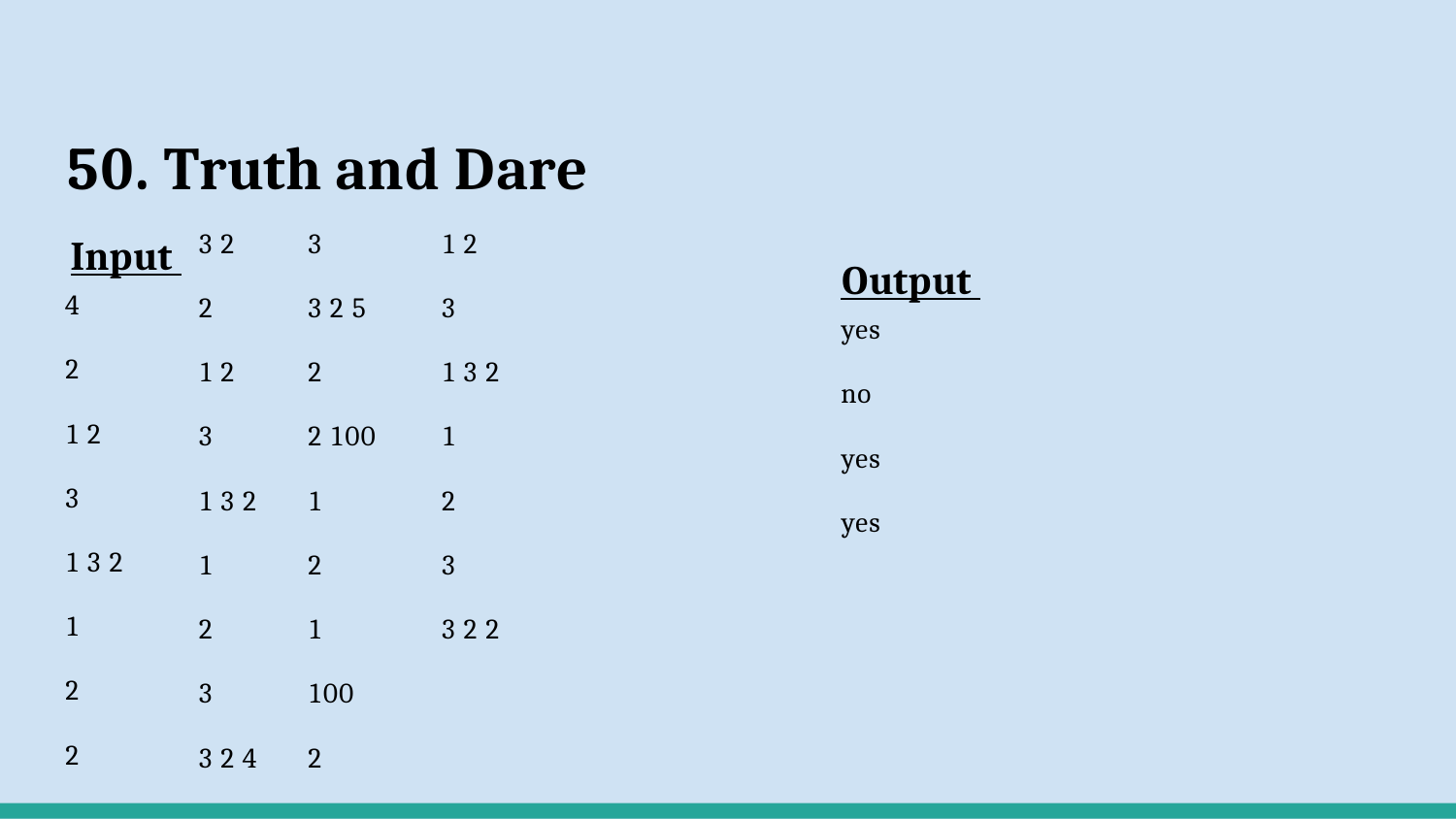

# 50. Truth and Dare

 Input
4
2
1 2
3
1 3 2
1
2
2

3 2
2
1 2
3
1 3 2
1
2
3
3 2 4

3
3 2 5
2
2 100
1
2
1
100
2
1 2
3
1 3 2
1
2
3
3 2 2

Output
yes
no
yes
yes